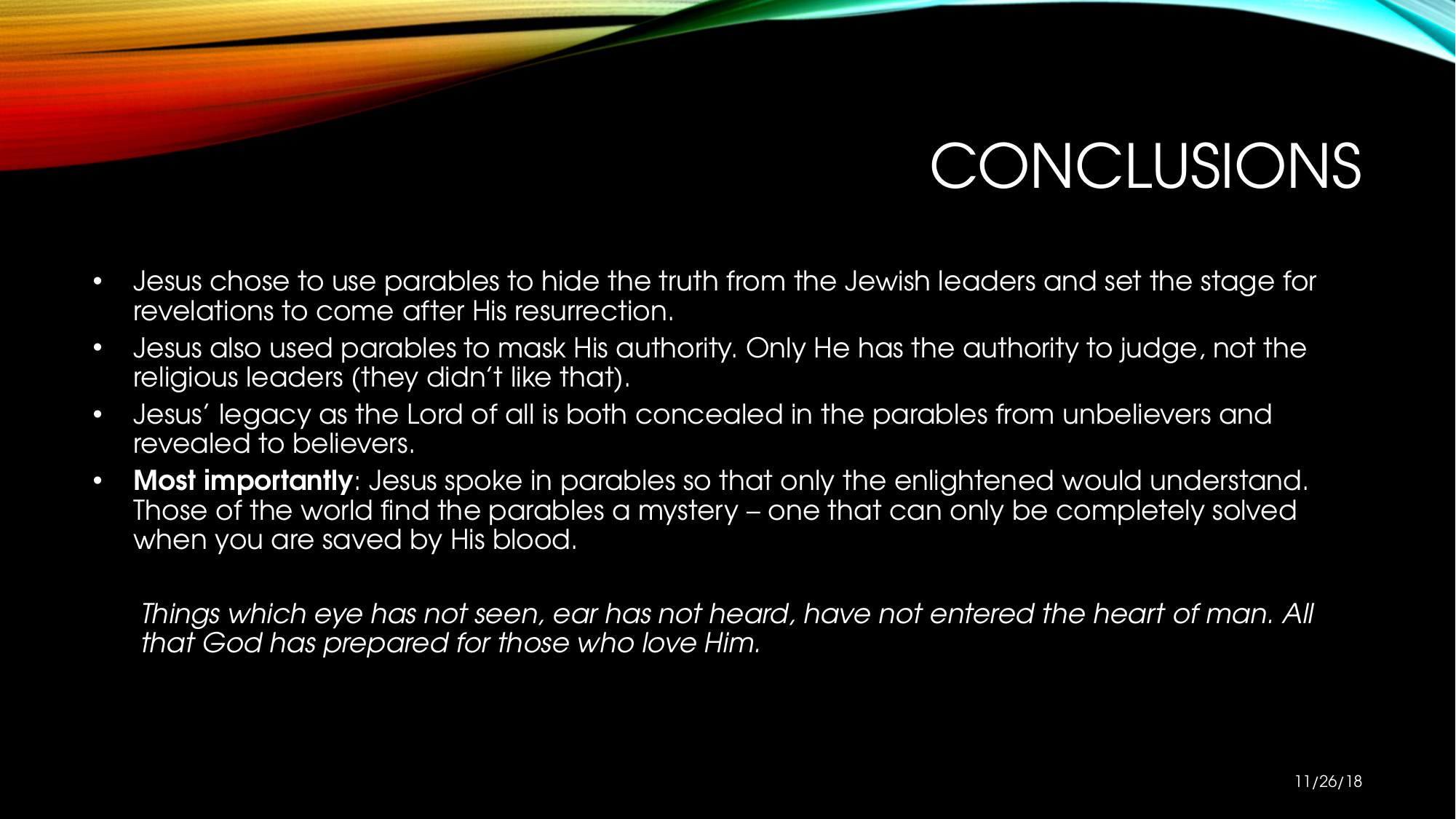

# Conclusions
Jesus chose to use parables to hide the truth from the Jewish leaders and set the stage for revelations to come after His resurrection.
Jesus also used parables to mask His authority. Only He has the authority to judge, not the religious leaders (they didn’t like that).
Jesus’ legacy as the Lord of all is both concealed in the parables from unbelievers and revealed to believers.
Most importantly: Jesus spoke in parables so that only the enlightened would understand. Those of the world find the parables a mystery – one that can only be completely solved when you are saved by His blood.

Things which eye has not seen, ear has not heard, have not entered the heart of man. All that God has prepared for those who love Him.
11/26/18